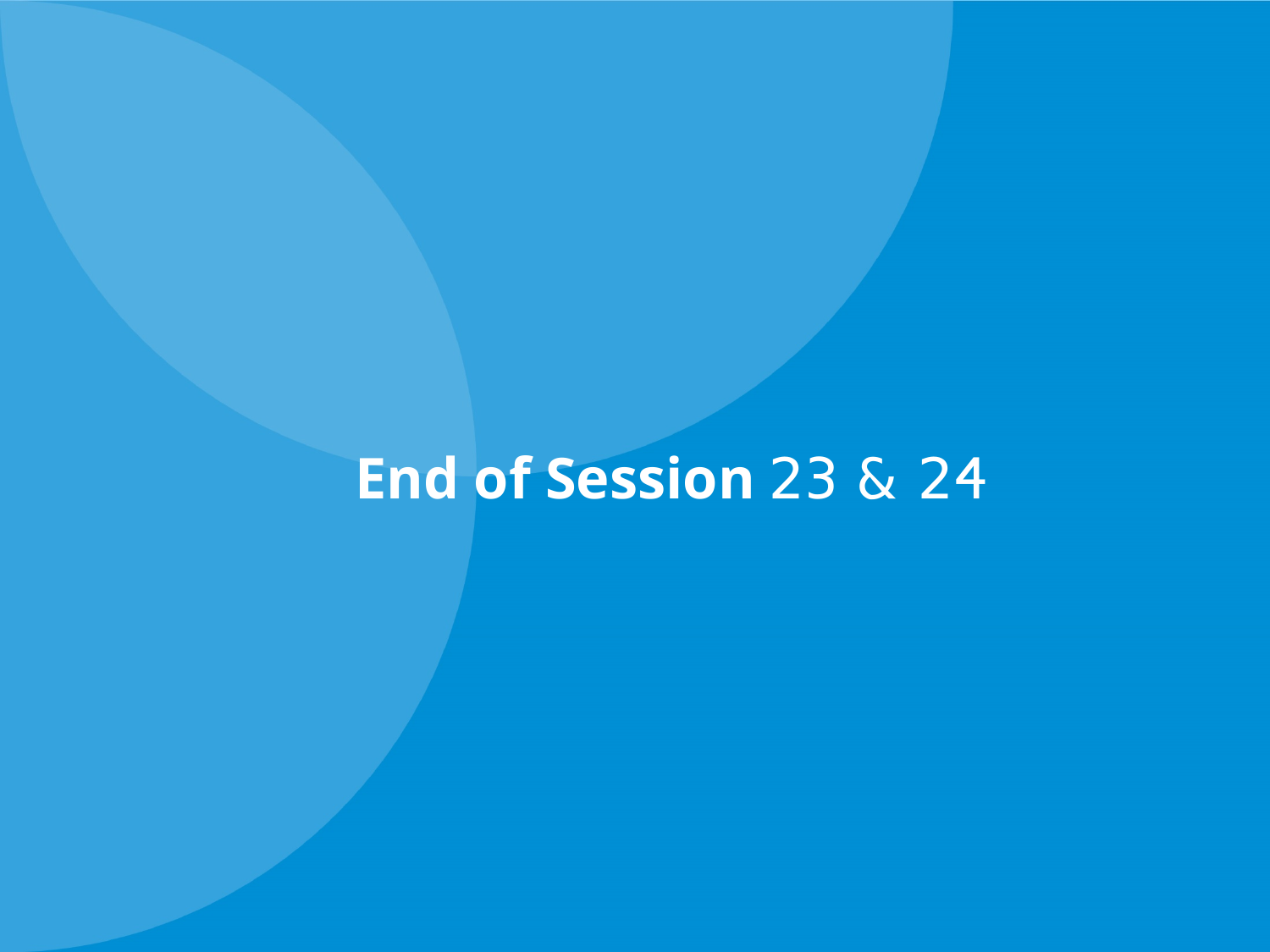

# End of Session 23 & 24